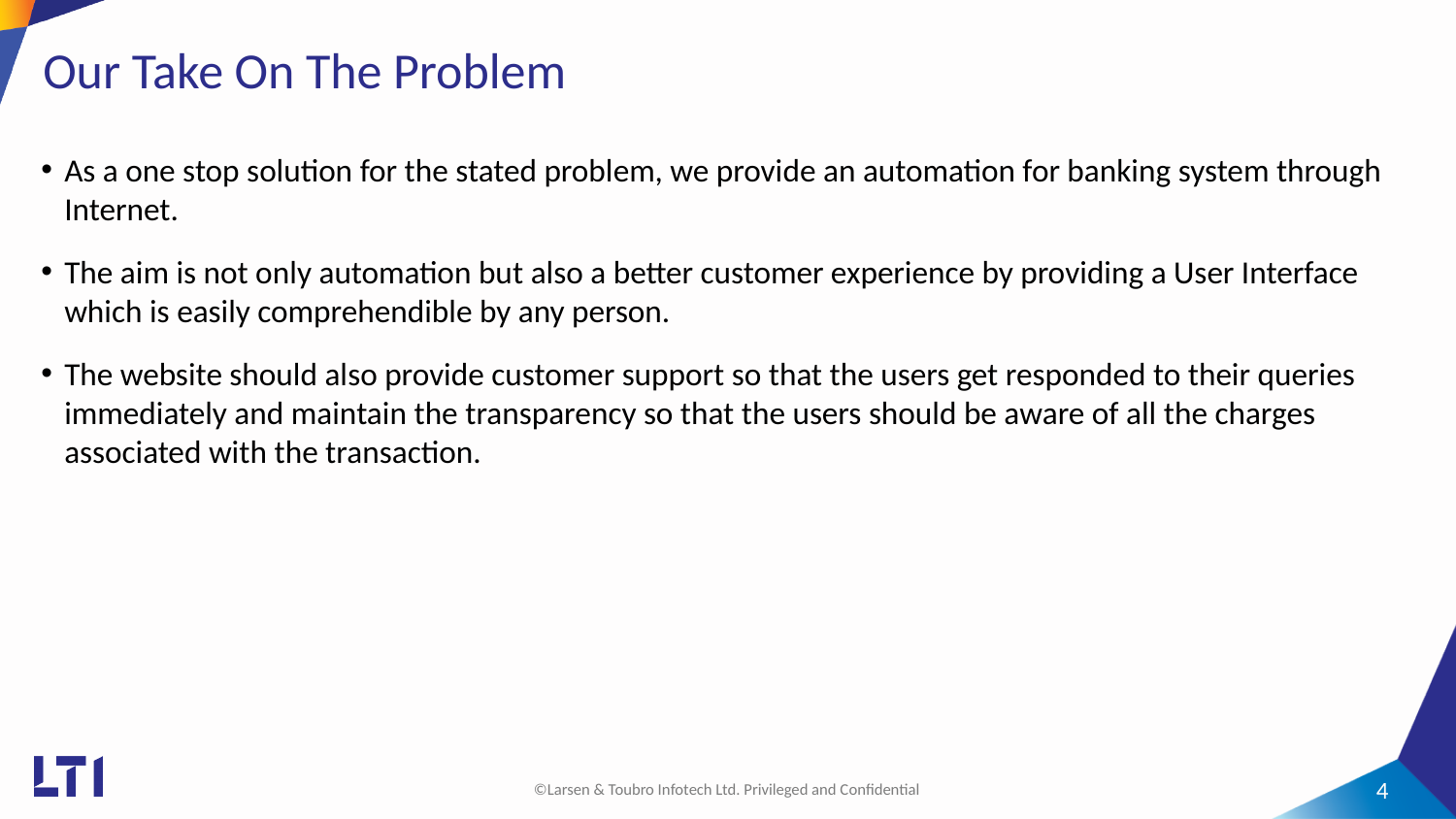

# Our Take On The Problem
As a one stop solution for the stated problem, we provide an automation for banking system through Internet.
The aim is not only automation but also a better customer experience by providing a User Interface which is easily comprehendible by any person.
The website should also provide customer support so that the users get responded to their queries immediately and maintain the transparency so that the users should be aware of all the charges associated with the transaction.